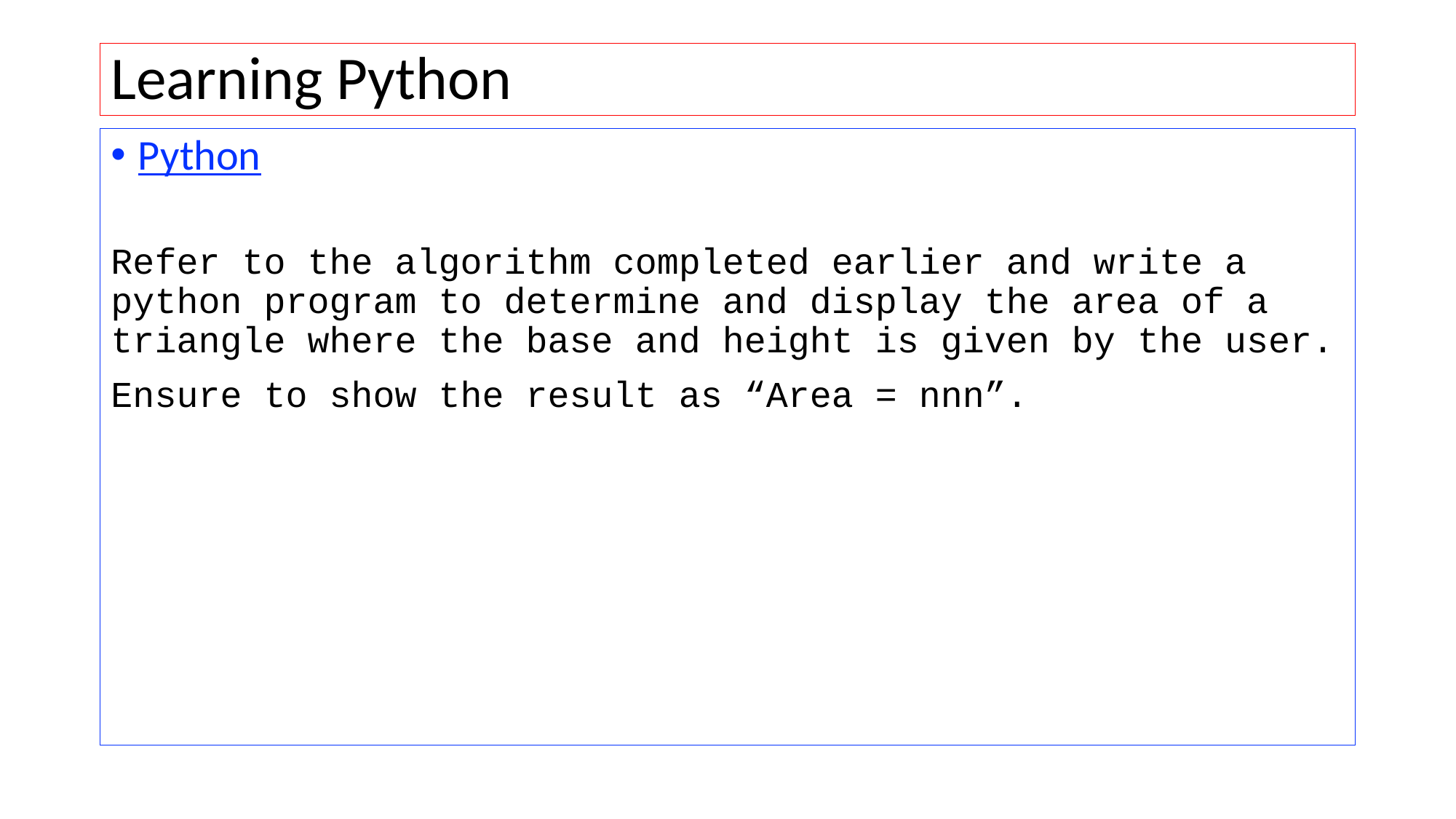

# Learning Python
Python

Refer to the algorithm completed earlier and write a python program to determine and display the area of a triangle where the base and height is given by the user.
Ensure to show the result as “Area = nnn”.